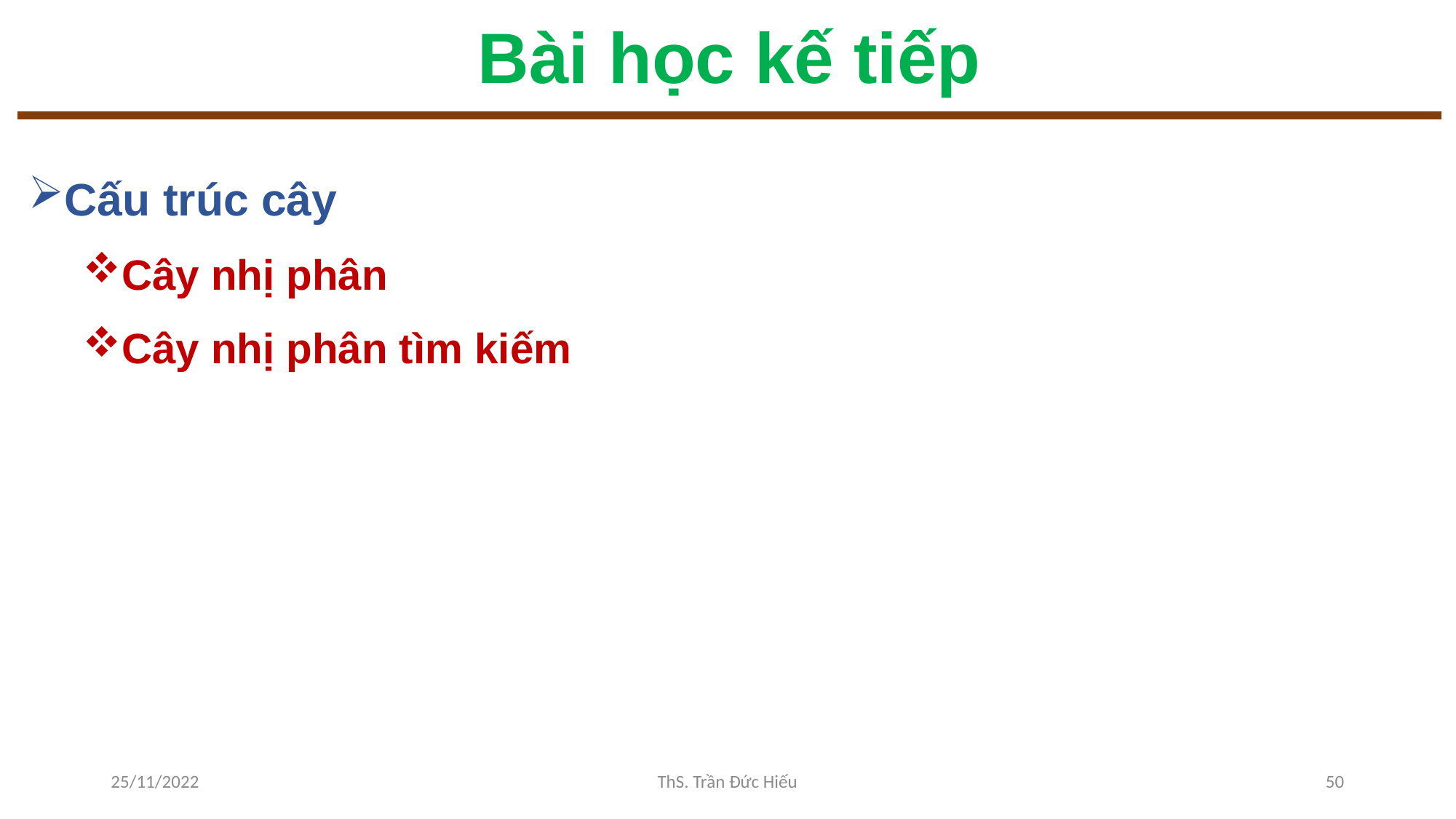

# Bài học kế tiếp
Cấu trúc cây
Cây nhị phân
Cây nhị phân tìm kiếm
25/11/2022
ThS. Trần Đức Hiếu
50